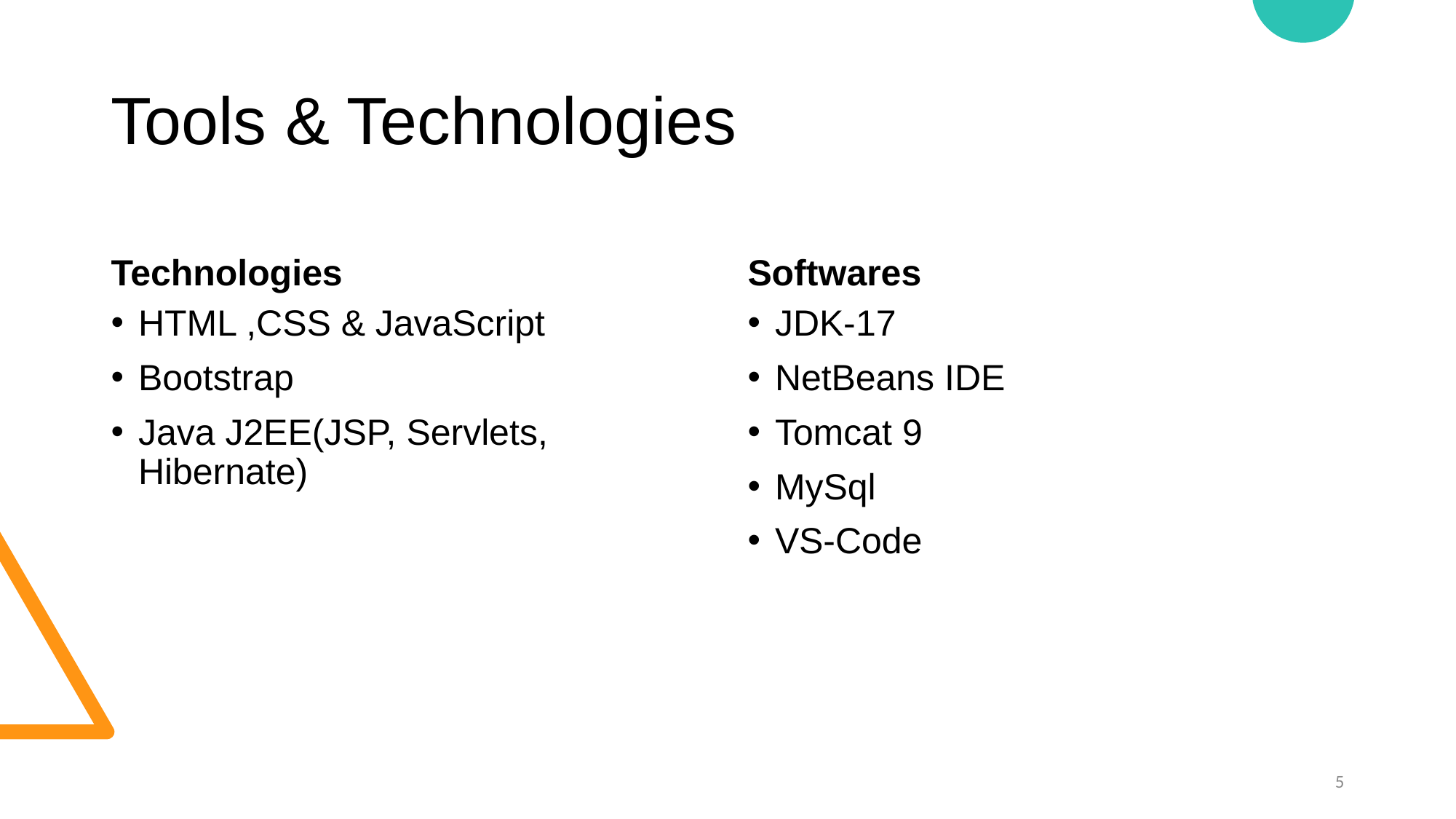

# Tools & Technologies
Technologies
Softwares
HTML ,CSS & JavaScript
Bootstrap
Java J2EE(JSP, Servlets, Hibernate)

JDK-17
NetBeans IDE
Tomcat 9
MySql
VS-Code

5